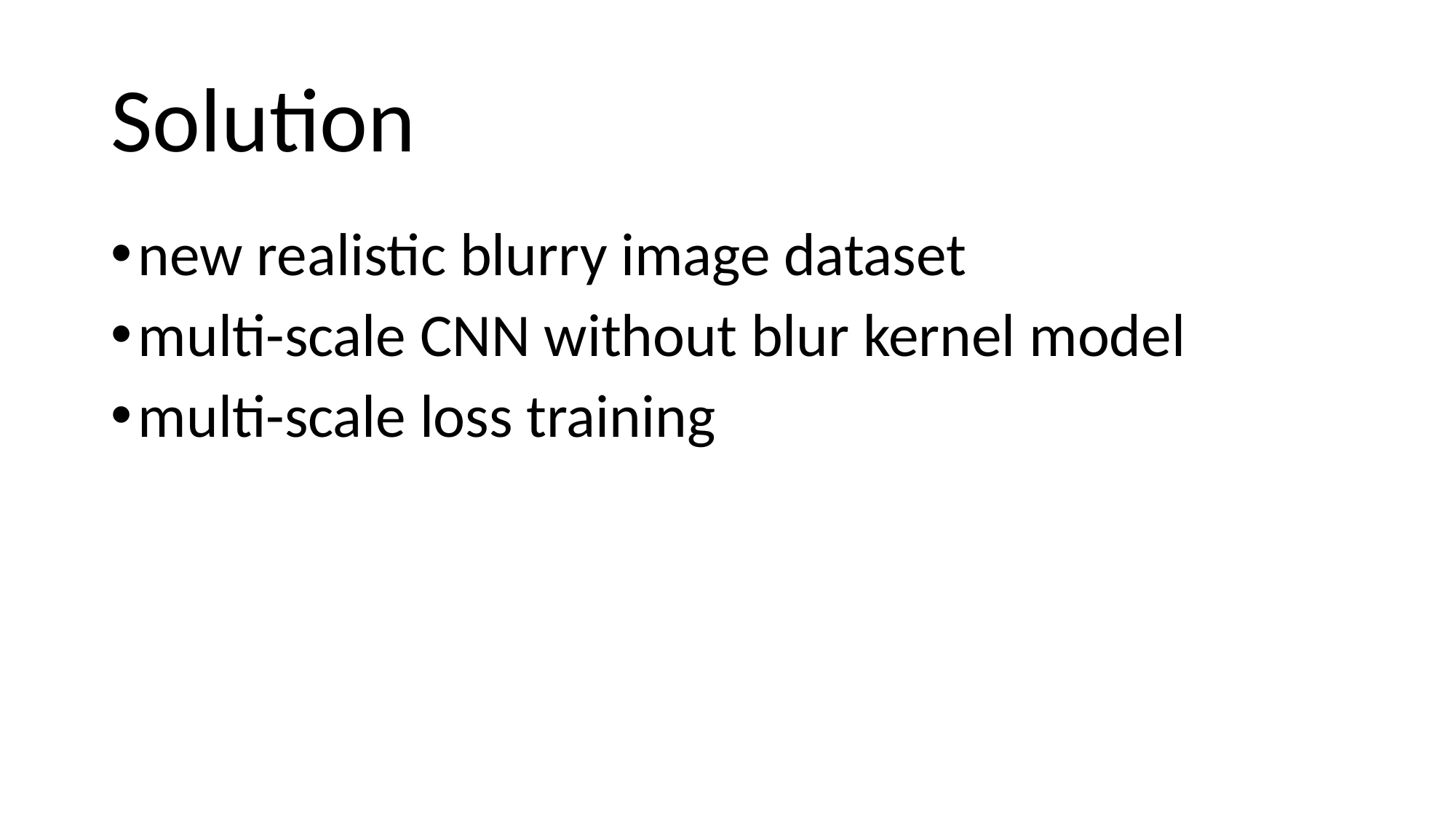

# Solution
new realistic blurry image dataset
multi-scale CNN without blur kernel model
multi-scale loss training